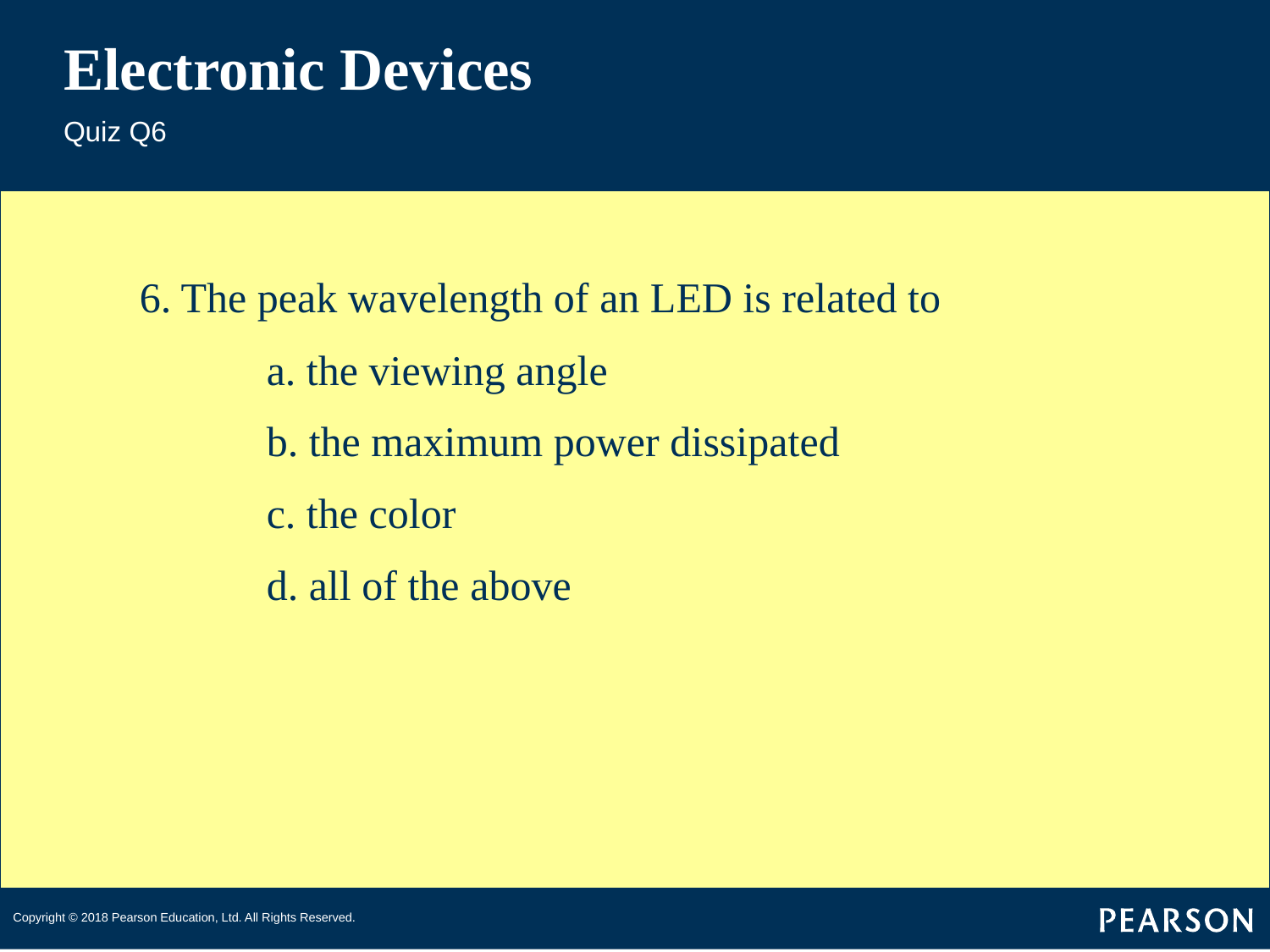

# Electronic Devices
Quiz Q6

6. The peak wavelength of an LED is related to
	a. the viewing angle
	b. the maximum power dissipated
	c. the color
	d. all of the above